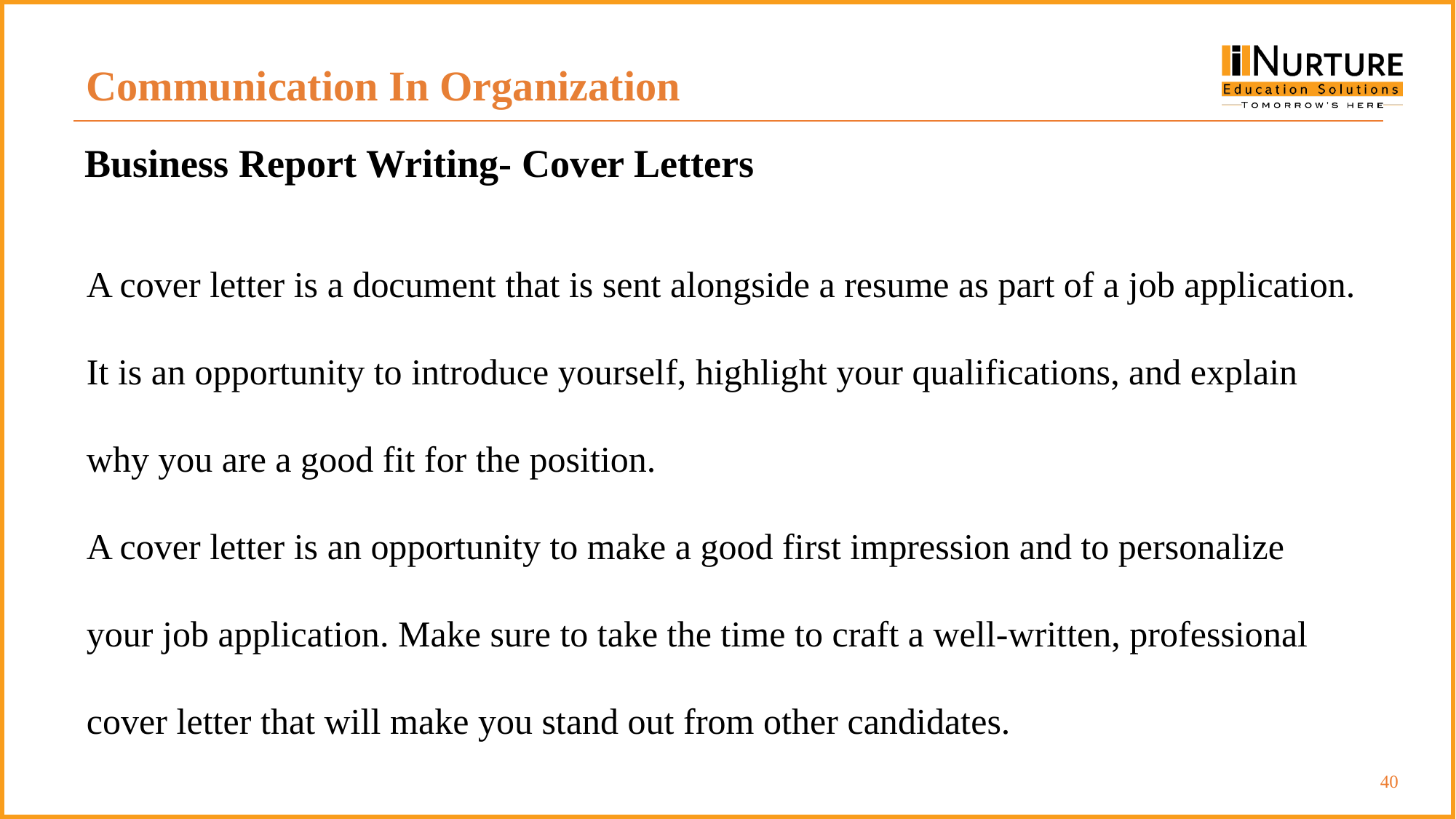

Communication In Organization
Business Report Writing- Cover Letters
A cover letter is a document that is sent alongside a resume as part of a job application. It is an opportunity to introduce yourself, highlight your qualifications, and explain why you are a good fit for the position.
A cover letter is an opportunity to make a good first impression and to personalize your job application. Make sure to take the time to craft a well-written, professional cover letter that will make you stand out from other candidates.
40